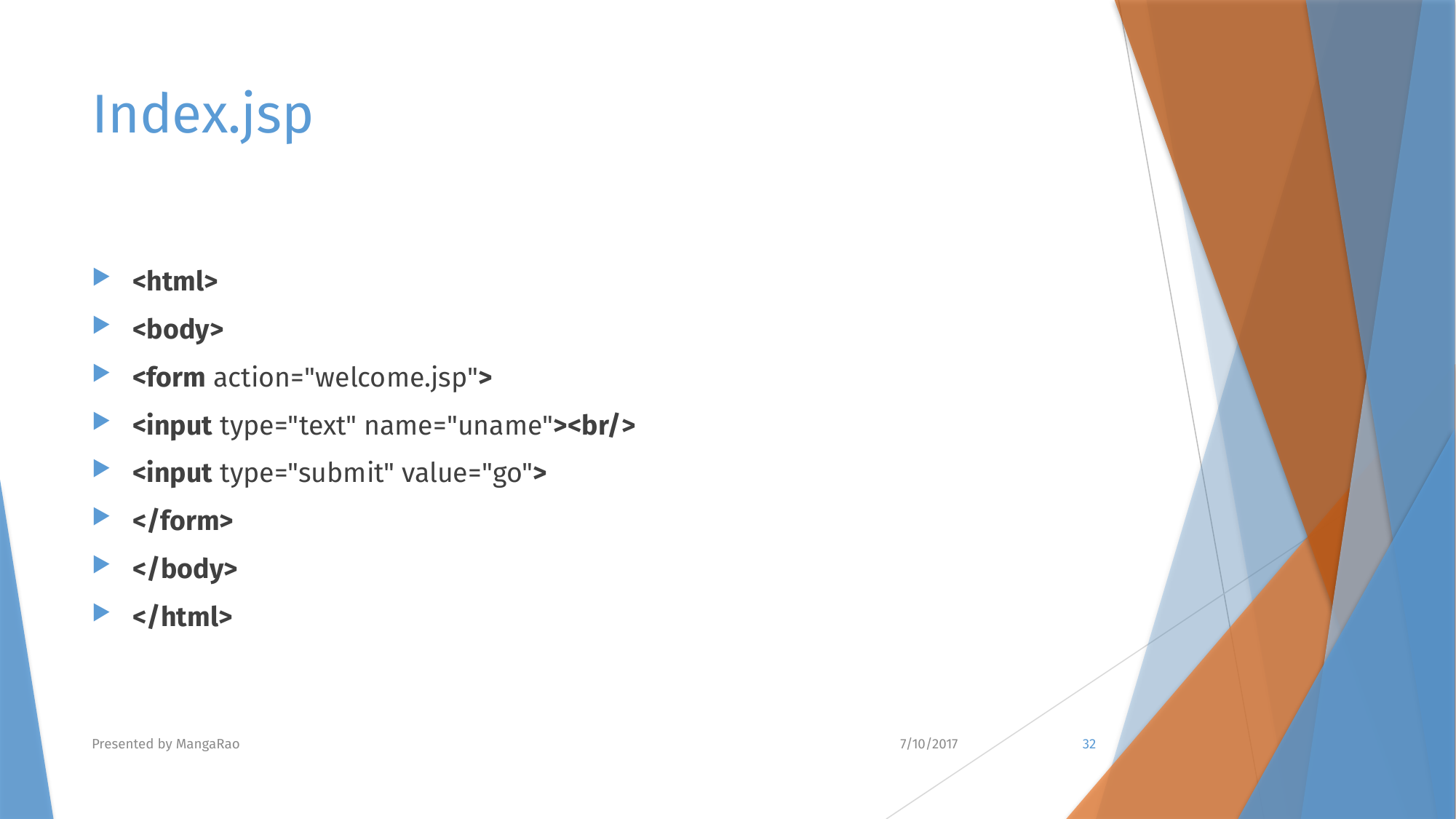

# Index.jsp
<html>
<body>
<form action="welcome.jsp">
<input type="text" name="uname"><br/>
<input type="submit" value="go">
</form>
</body>
</html>

Presented by MangaRao
7/10/2017
32